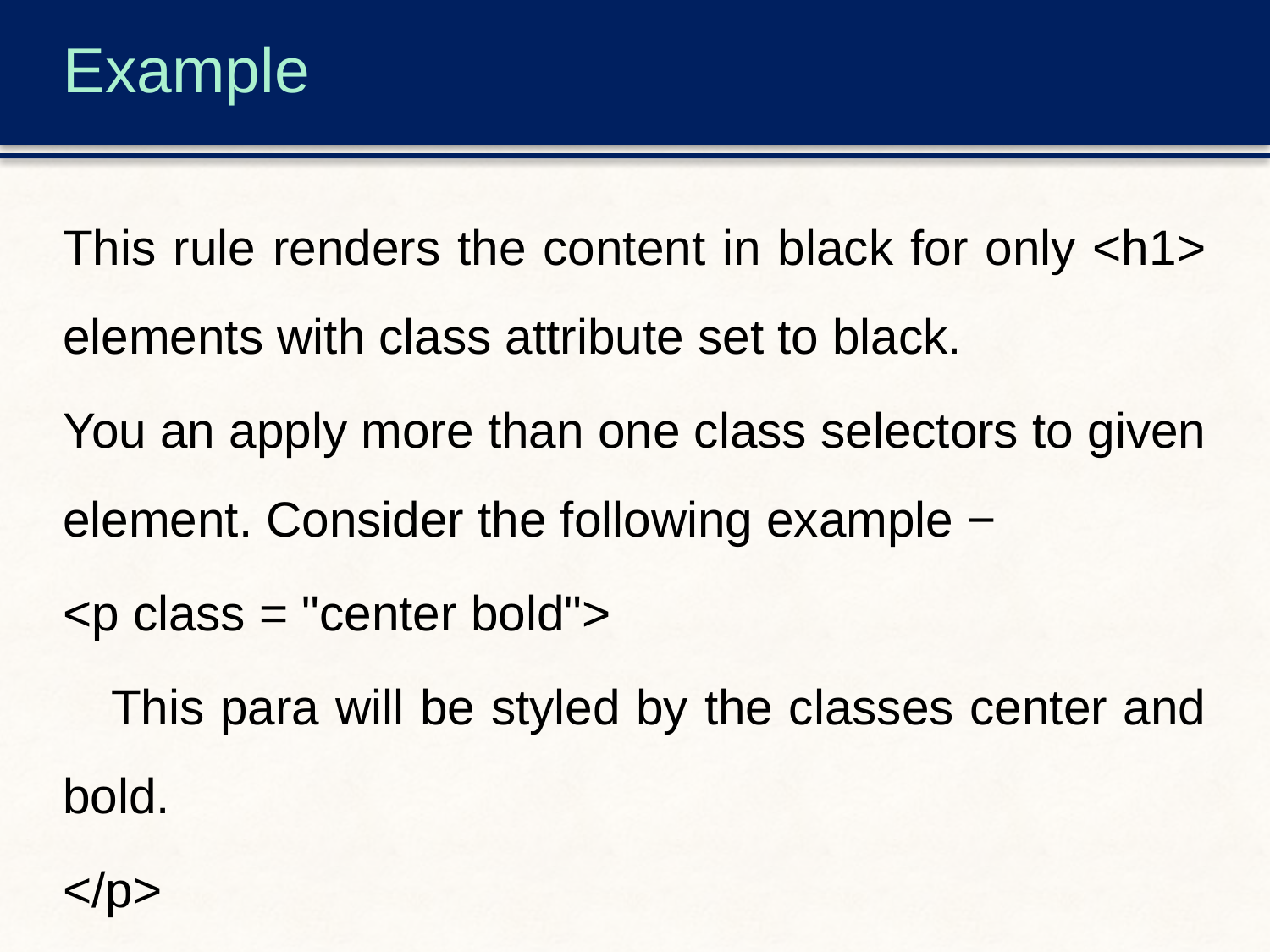

# Example
This rule renders the content in black for only <h1> elements with class attribute set to black.
You an apply more than one class selectors to given element. Consider the following example −
<p class = "center bold">
   This para will be styled by the classes center and bold.
</p>